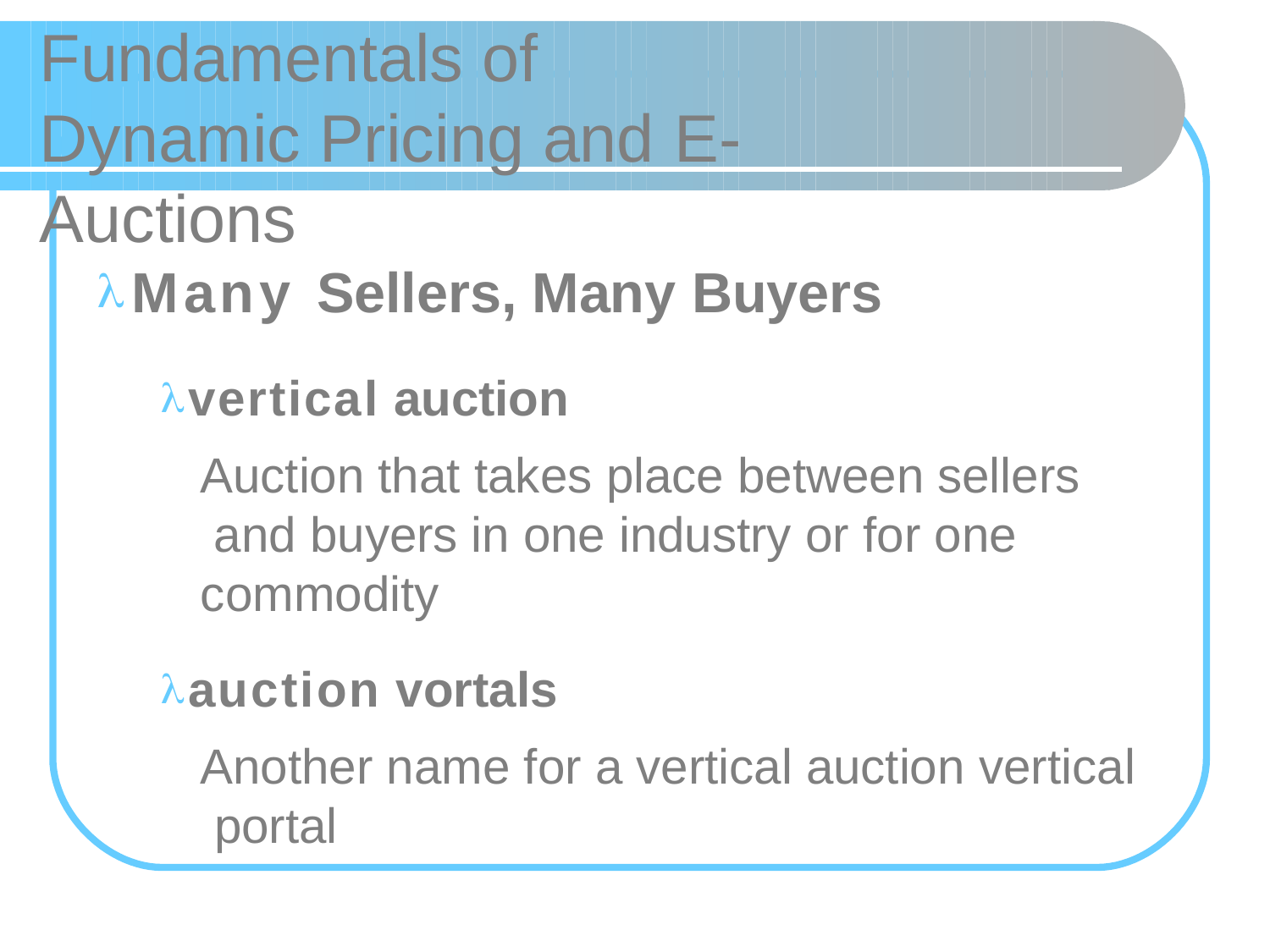

# Fundamentals of
Dynamic Pricing and	E-Auctions
λMany Sellers, Many Buyers
λvertical auction
Auction that takes place between sellers  and buyers in one industry or for one  commodity
λauction vortals
Another name for a vertical auction vertical  portal